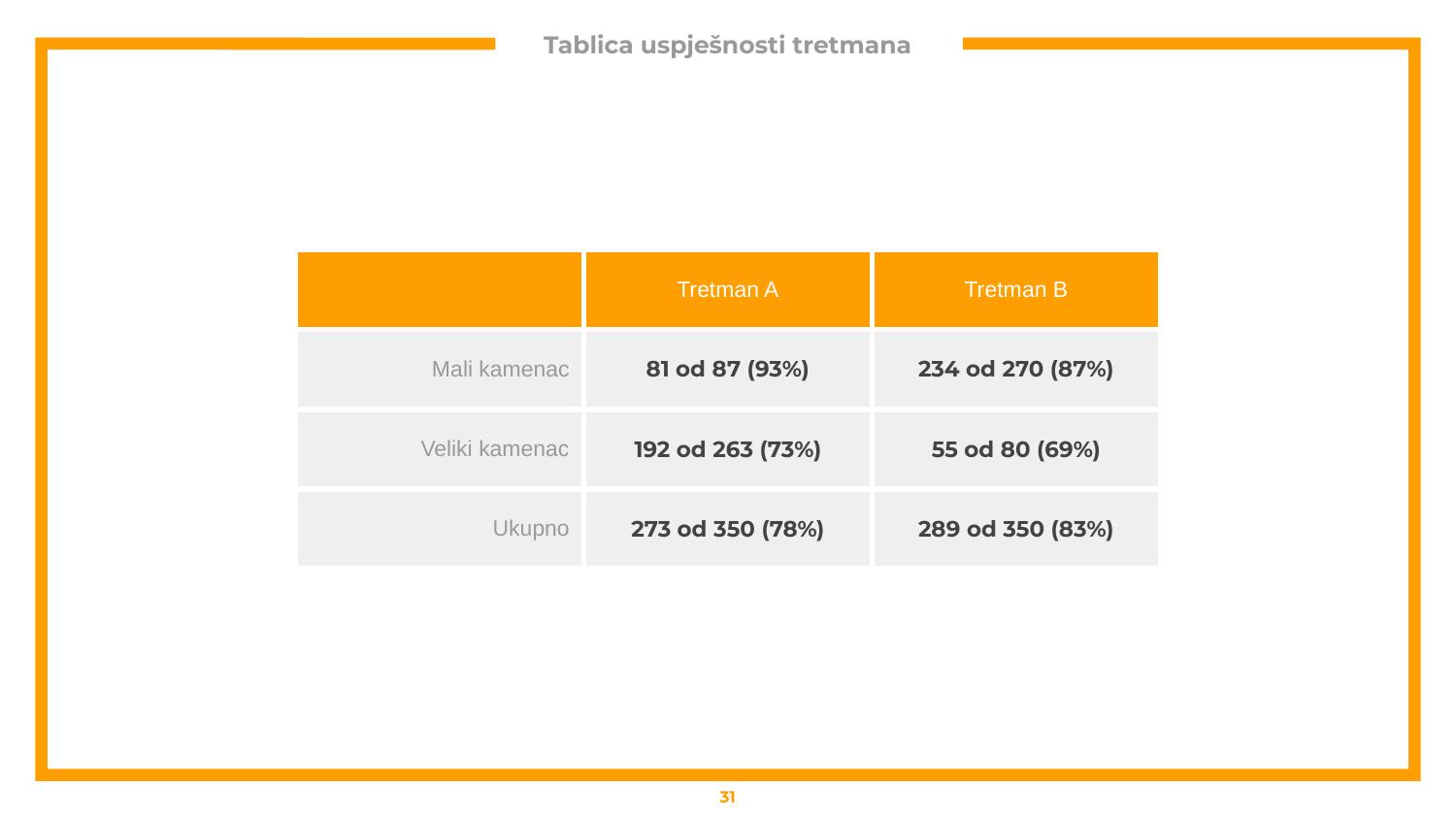

# Tablica uspješnosti tretmana
|  | Tretman A | Tretman B |
| --- | --- | --- |
| Mali kamenac | 81 od 87 (93%) | 234 od 270 (87%) |
| Veliki kamenac | 192 od 263 (73%) | 55 od 80 (69%) |
| Ukupno | 273 od 350 (78%) | 289 od 350 (83%) |
31